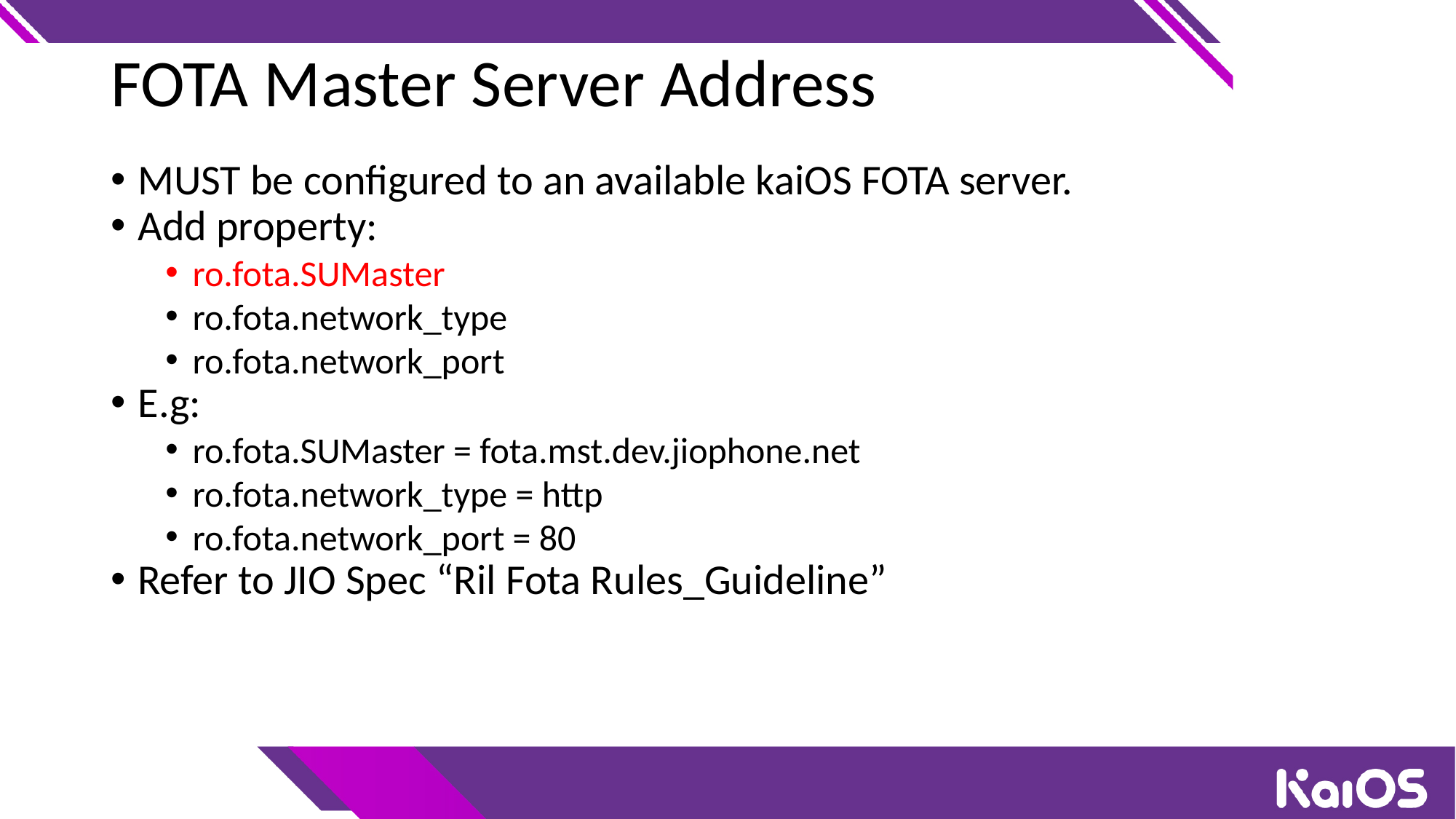

FOTA Master Server Address
MUST be configured to an available kaiOS FOTA server.
Add property:
ro.fota.SUMaster
ro.fota.network_type
ro.fota.network_port
E.g:
ro.fota.SUMaster = fota.mst.dev.jiophone.net
ro.fota.network_type = http
ro.fota.network_port = 80
Refer to JIO Spec “Ril Fota Rules_Guideline”